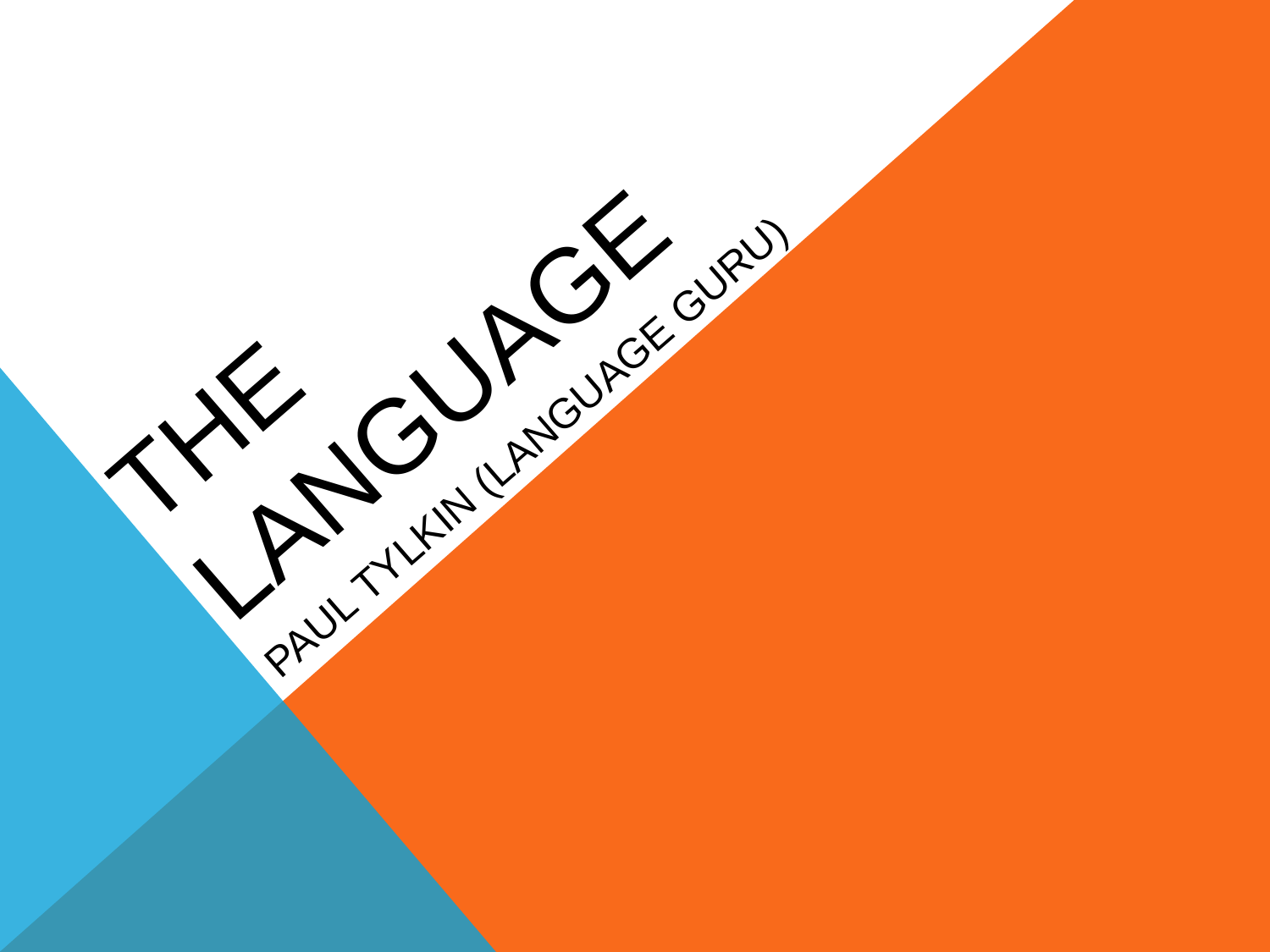

# The language
Paul Tylkin (Language Guru)